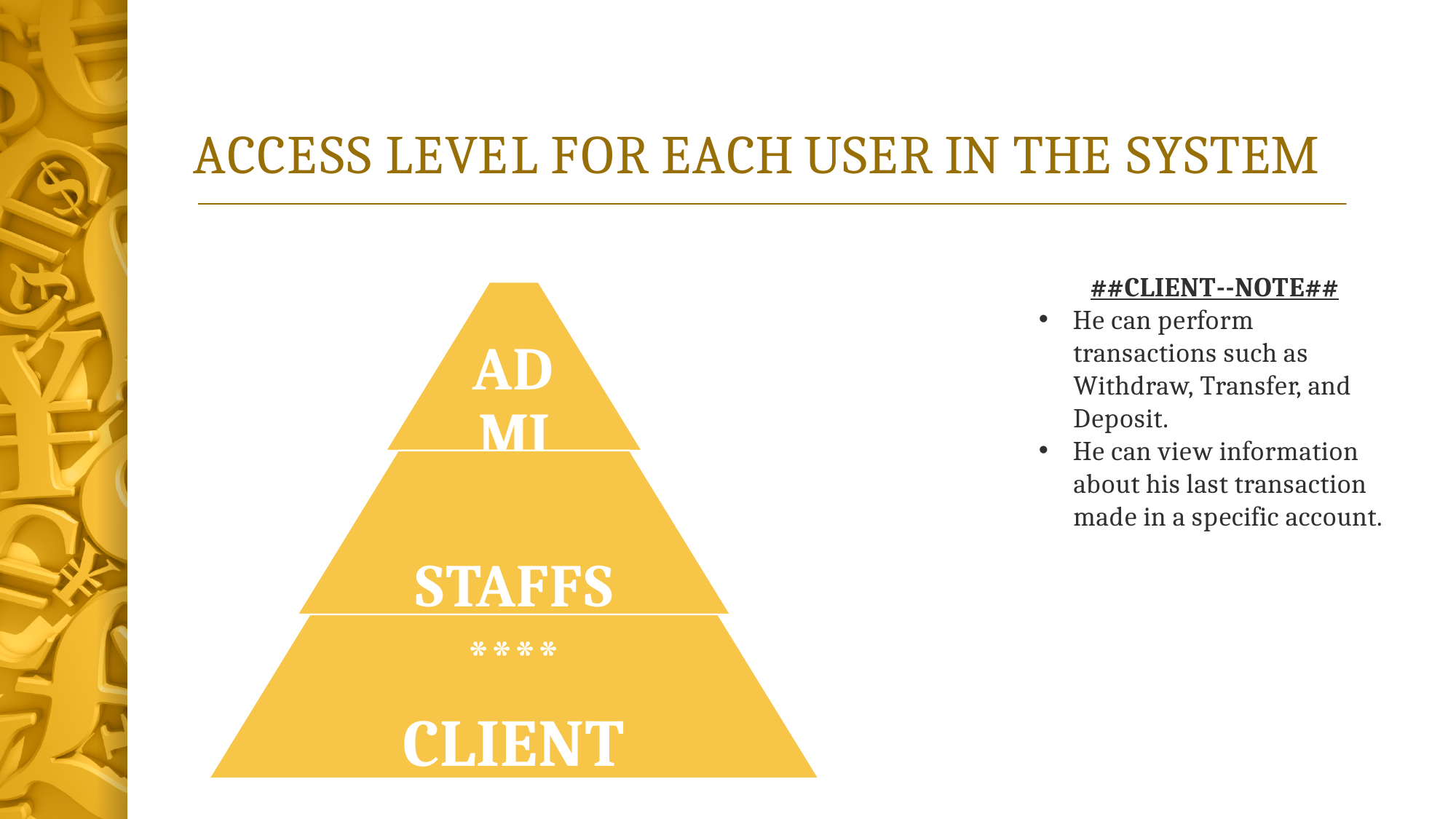

# ACCESS LEVEL FOR EACH USER IN THE SYSTEM
##CLIENT--NOTE##
He can perform transactions such as Withdraw, Transfer, and Deposit.
He can view information about his last transaction made in a specific account.

ADMIN

STAFFS
****
CLIENT